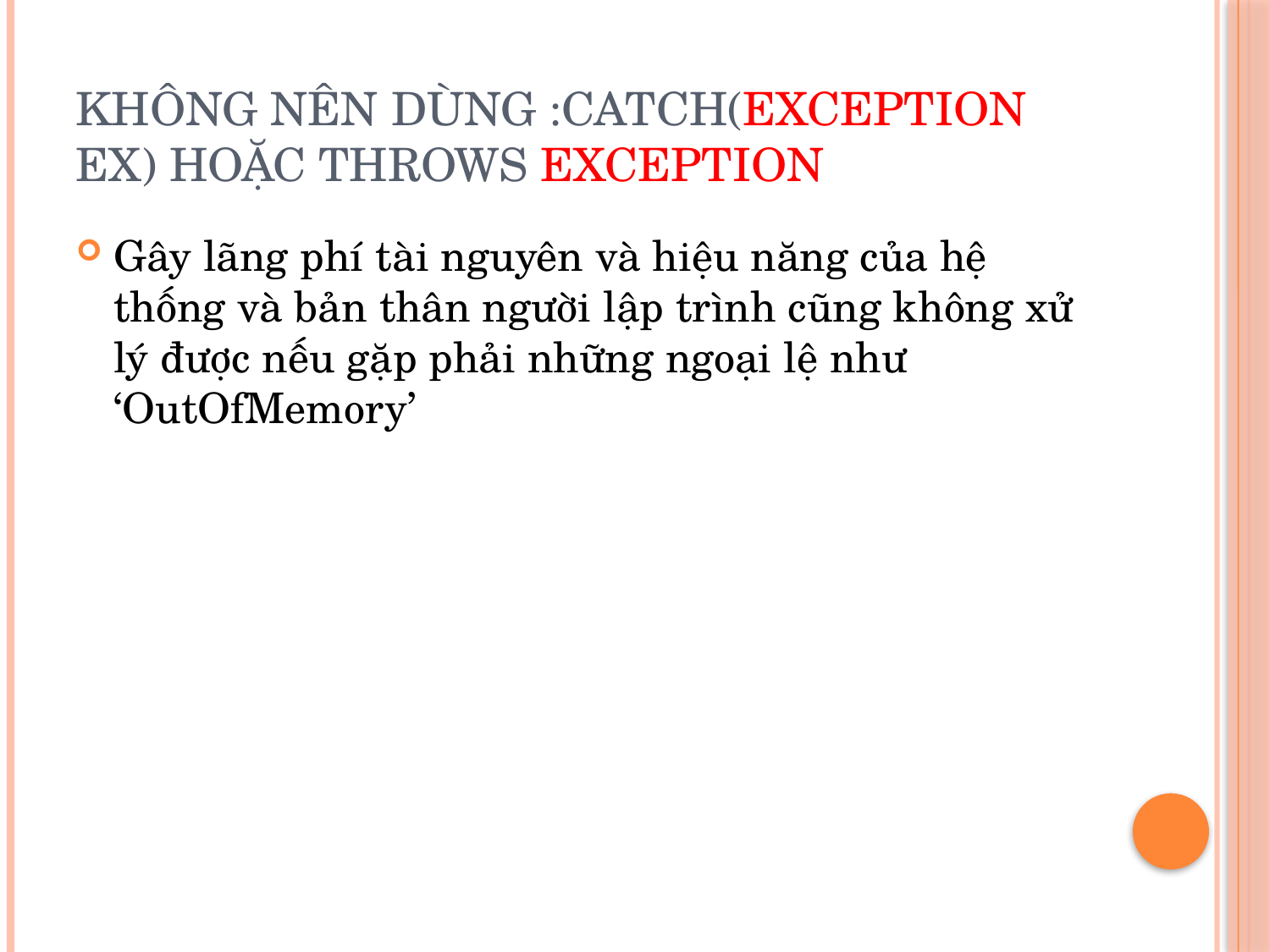

# Không nên dùng :catch(Exception ex) hoặc throws Exception
Gây lãng phí tài nguyên và hiệu năng của hệ thống và bản thân người lập trình cũng không xử lý được nếu gặp phải những ngoại lệ như ‘OutOfMemory’